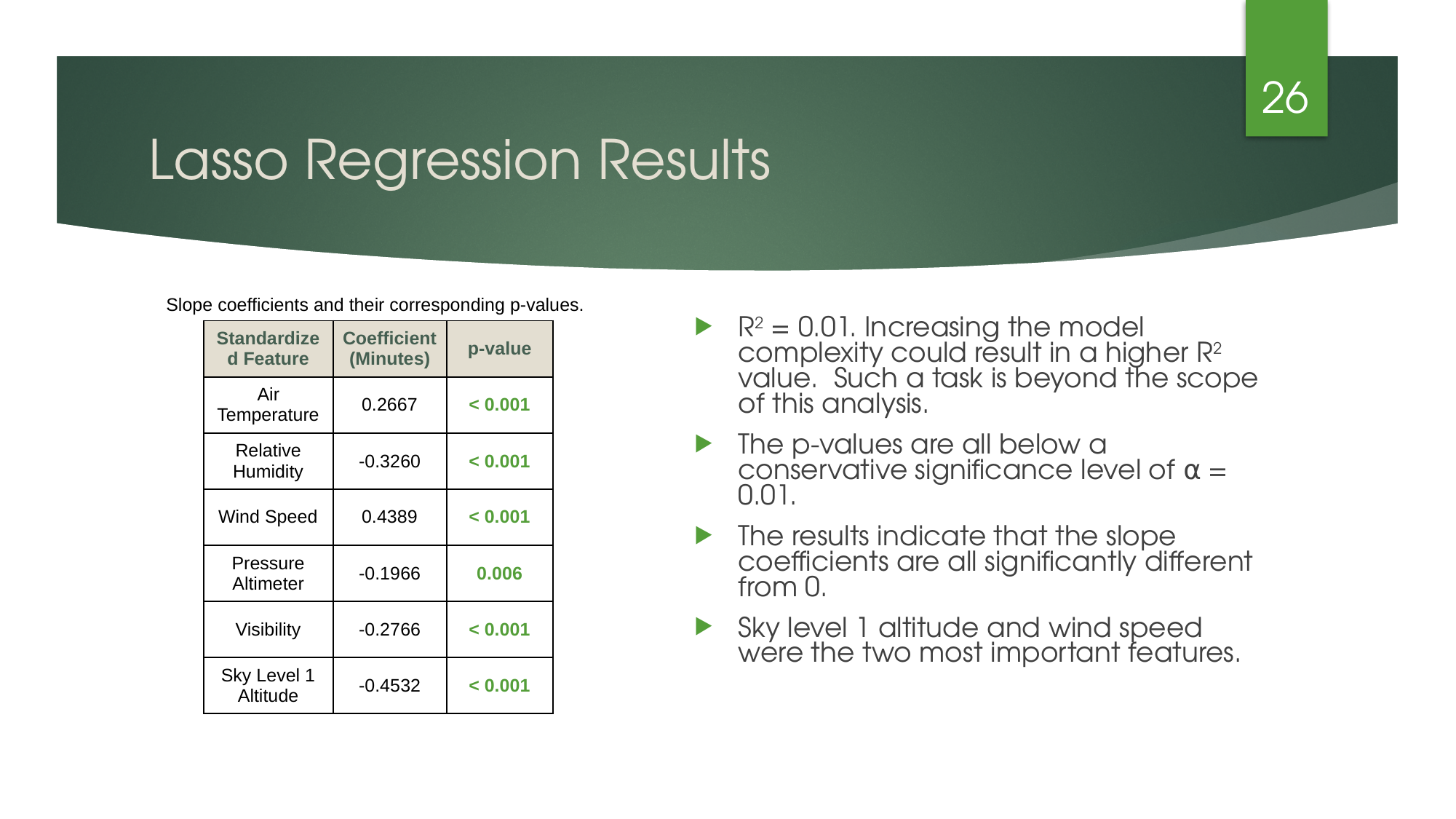

26
# Lasso Regression Results
Slope coefficients and their corresponding p-values.
R2 = 0.01. Increasing the model complexity could result in a higher R2 value.  Such a task is beyond the scope of this analysis.
The p-values are all below a conservative significance level of ⍺ = 0.01.
The results indicate that the slope coefficients are all significantly different from 0.
Sky level 1 altitude and wind speed were the two most important features.
| Standardized Feature | Coefficient (Minutes) | p-value |
| --- | --- | --- |
| Air Temperature | 0.2667 | < 0.001 |
| Relative Humidity | -0.3260 | < 0.001 |
| Wind Speed | 0.4389 | < 0.001 |
| Pressure Altimeter | -0.1966 | 0.006 |
| Visibility | -0.2766 | < 0.001 |
| Sky Level 1 Altitude | -0.4532 | < 0.001 |